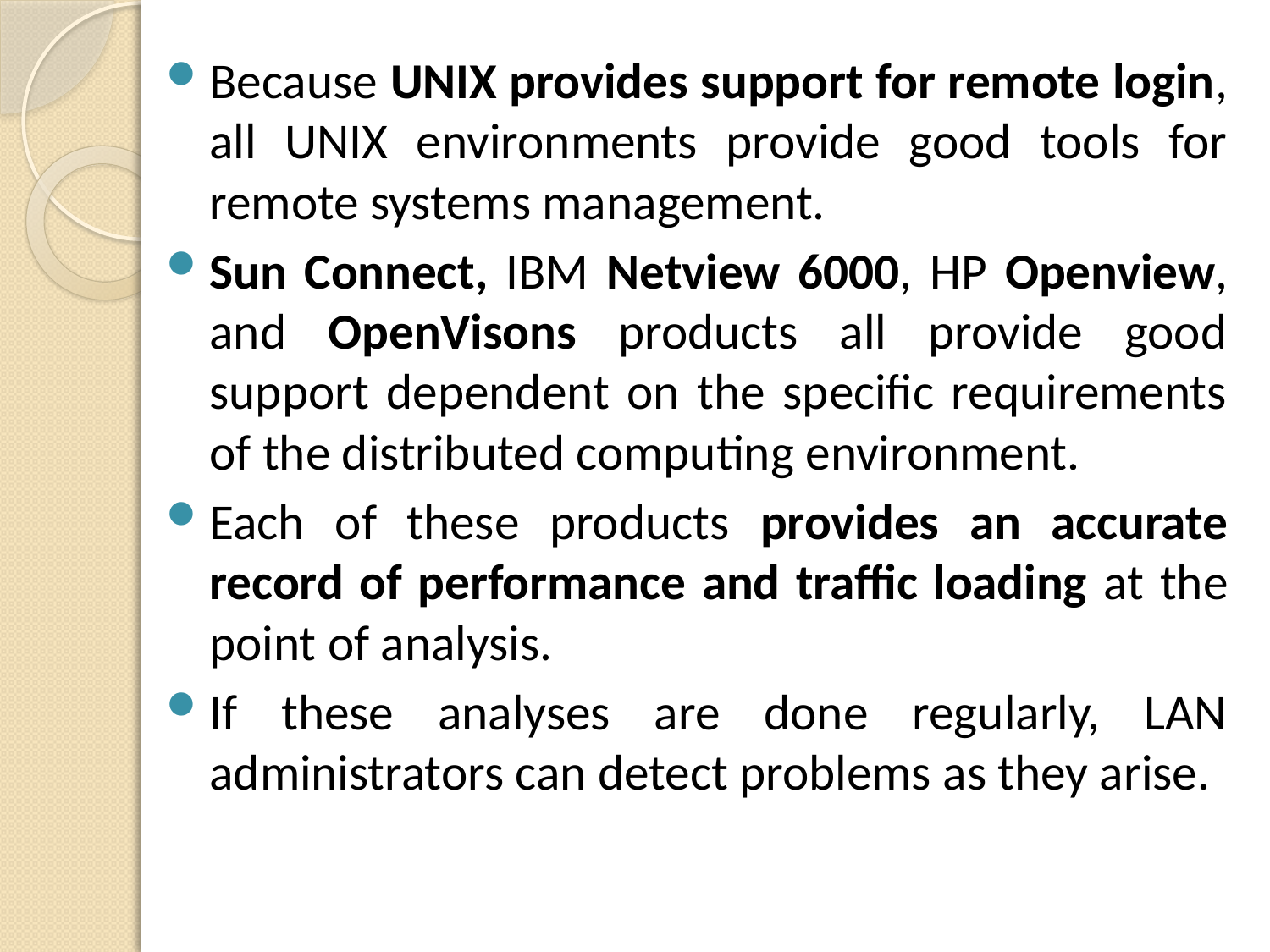

Because UNIX provides support for remote login, all UNIX environments provide good tools for remote systems management.
Sun Connect, IBM Netview 6000, HP Openview, and OpenVisons products all provide good support dependent on the specific requirements of the distributed computing environment.
Each of these products provides an accurate record of performance and traffic loading at the point of analysis.
If these analyses are done regularly, LAN administrators can detect problems as they arise.